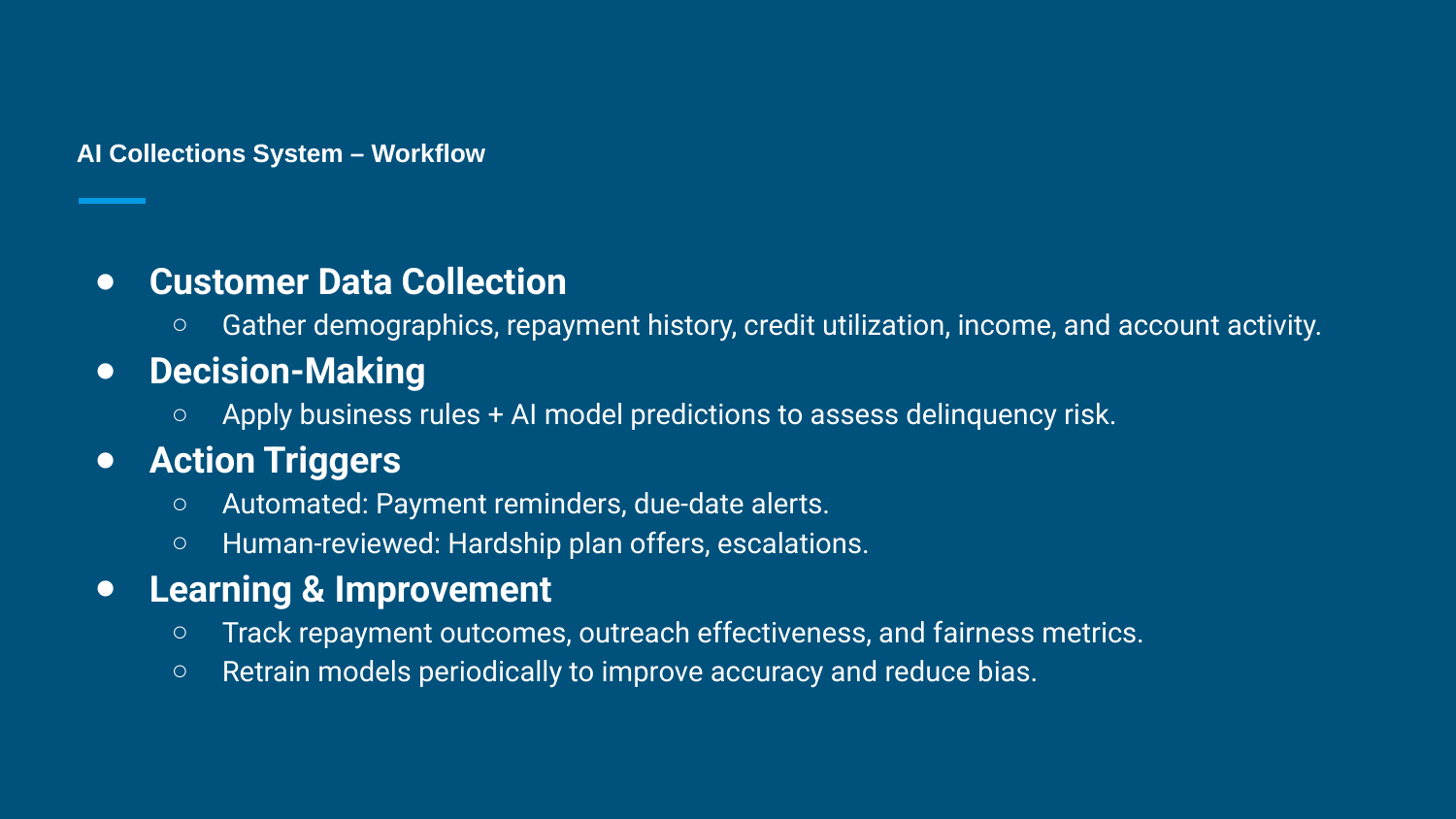

# AI Collections System – Workflow
Customer Data Collection
Gather demographics, repayment history, credit utilization, income, and account activity.
Decision-Making
Apply business rules + AI model predictions to assess delinquency risk.
Action Triggers
Automated: Payment reminders, due-date alerts.
Human-reviewed: Hardship plan offers, escalations.
Learning & Improvement
Track repayment outcomes, outreach effectiveness, and fairness metrics.
Retrain models periodically to improve accuracy and reduce bias.